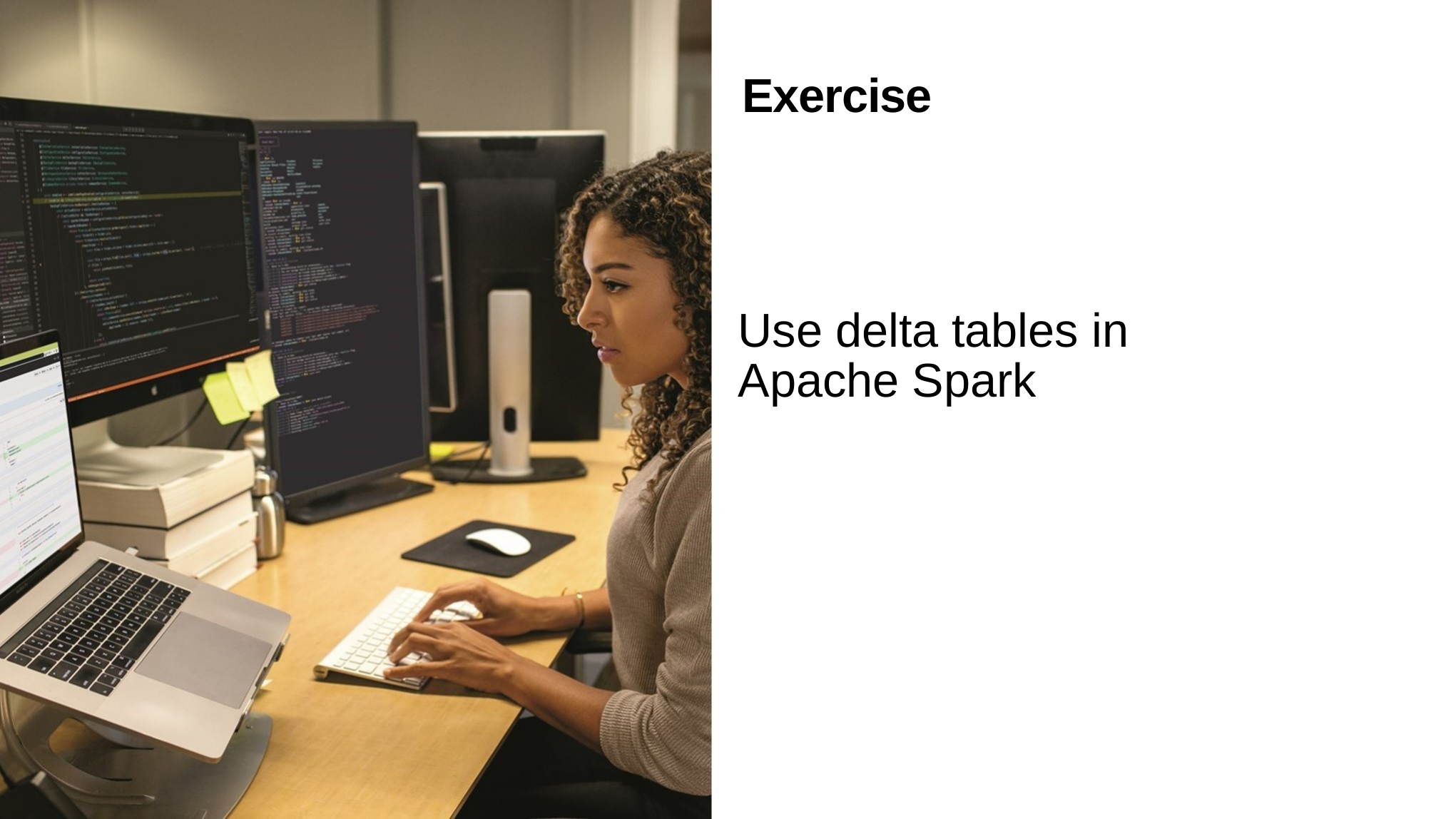

# Exercise
Use delta tables in Apache Spark